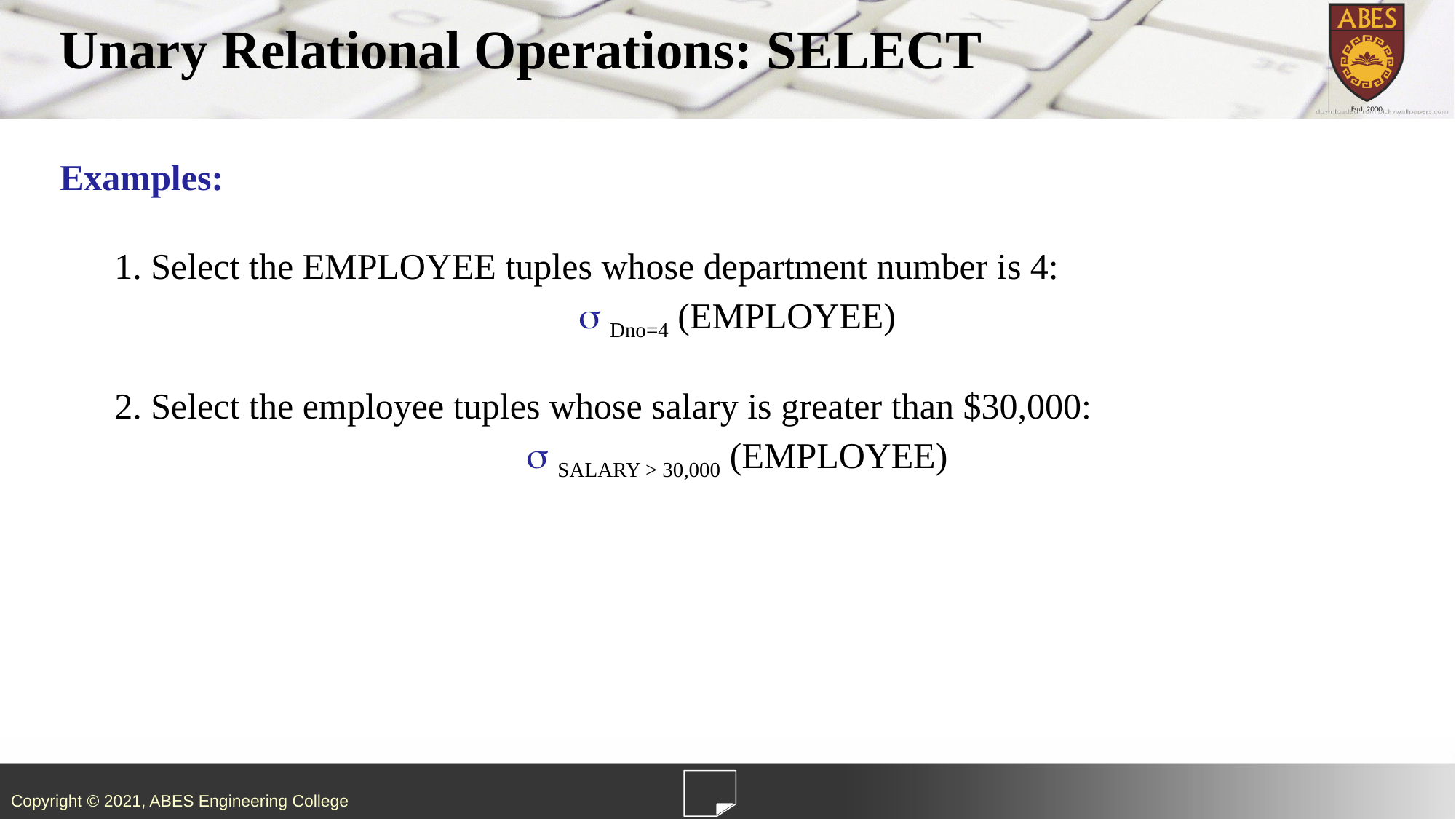

Unary Relational Operations: SELECT
Examples:

1. Select the EMPLOYEE tuples whose department number is 4:
σ Dno=4 (EMPLOYEE)

2. Select the employee tuples whose salary is greater than $30,000:
σ SALARY > 30,000 (EMPLOYEE)